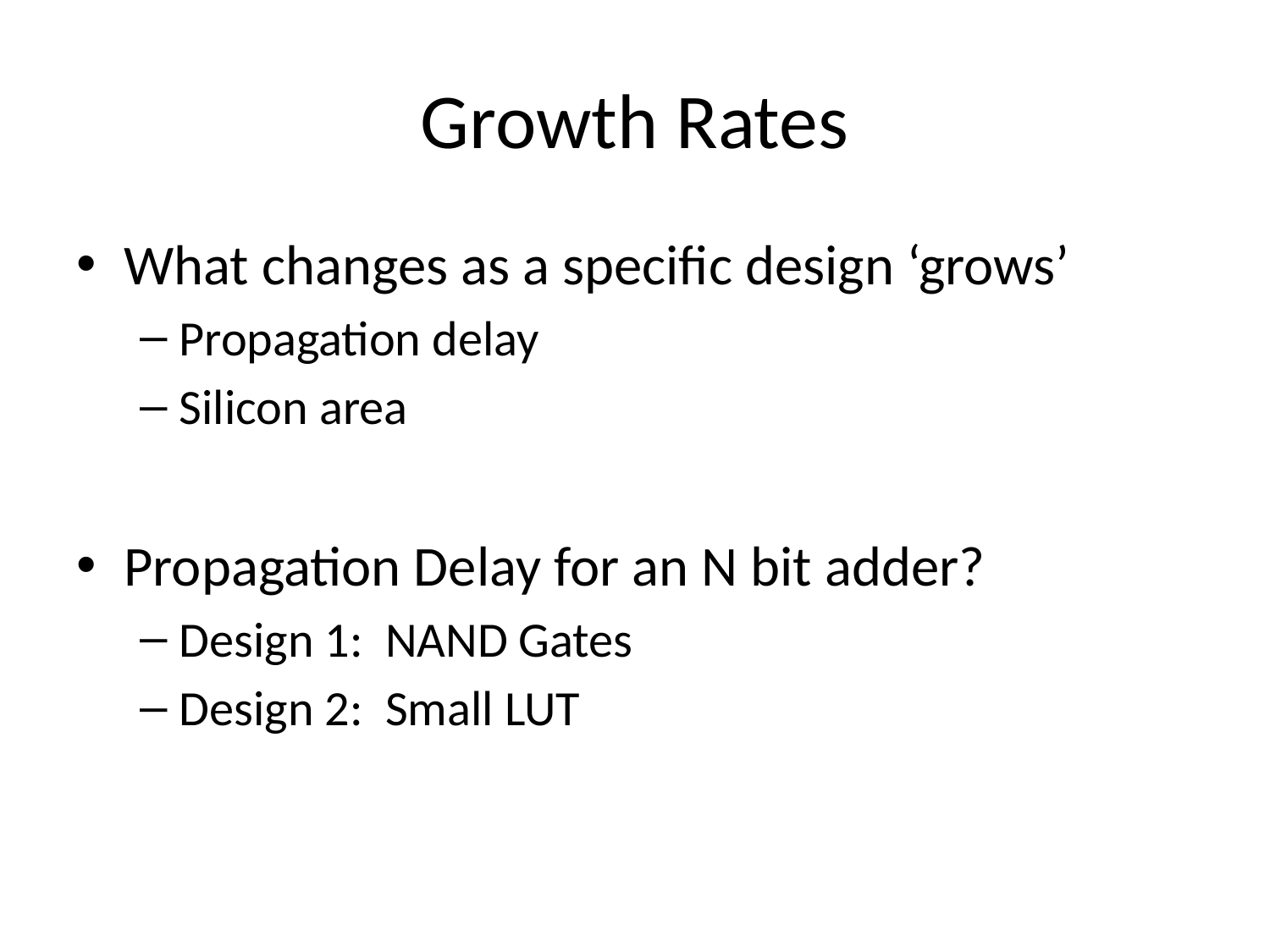

# Growth Rates
What changes as a specific design ‘grows’
Propagation delay
Silicon area

Propagation Delay for an N bit adder?
Design 1:  NAND Gates
Design 2:  Small LUT